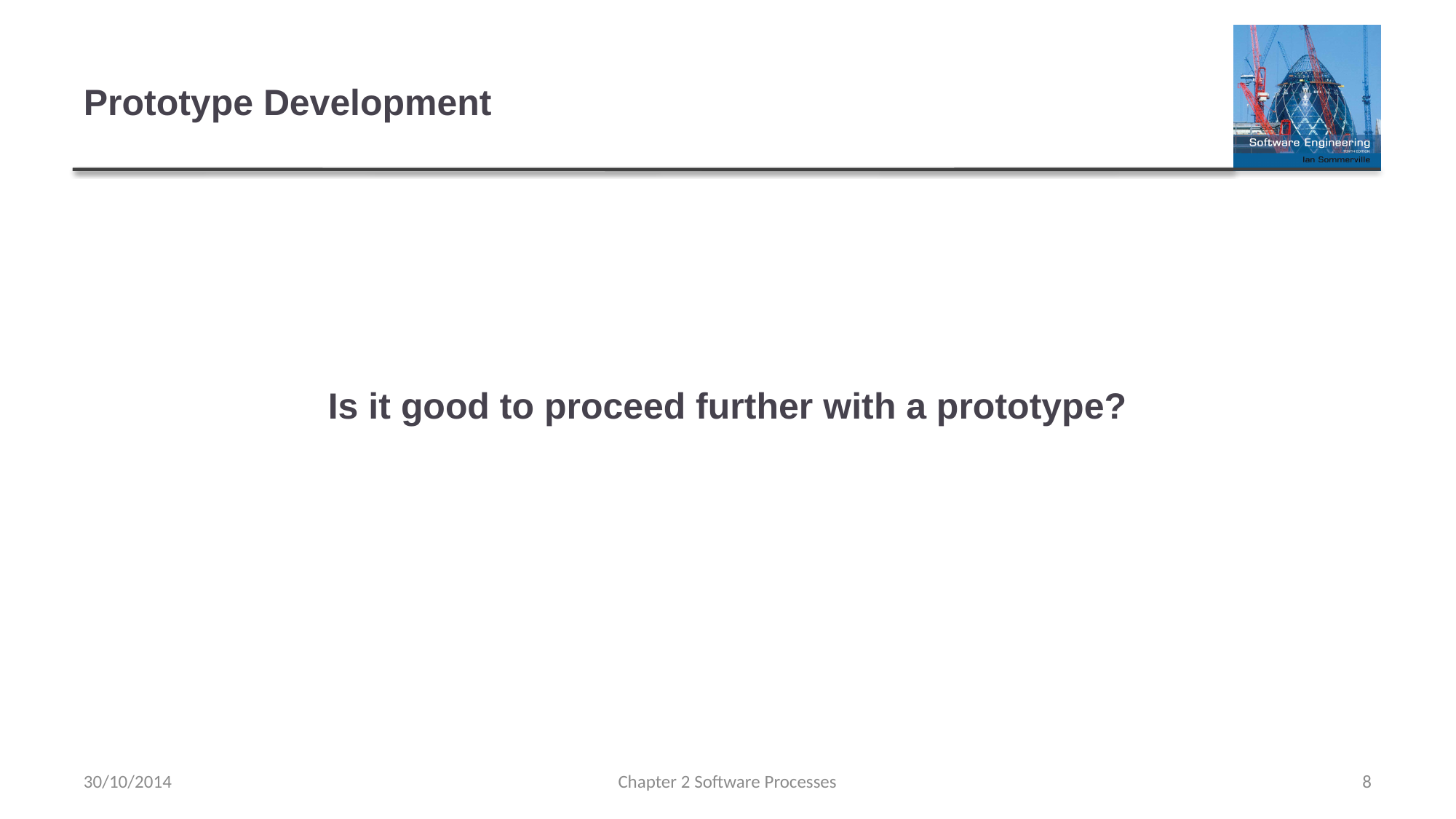

# Prototype Development

Is it good to proceed further with a prototype?
30/10/2014
Chapter 2 Software Processes
8